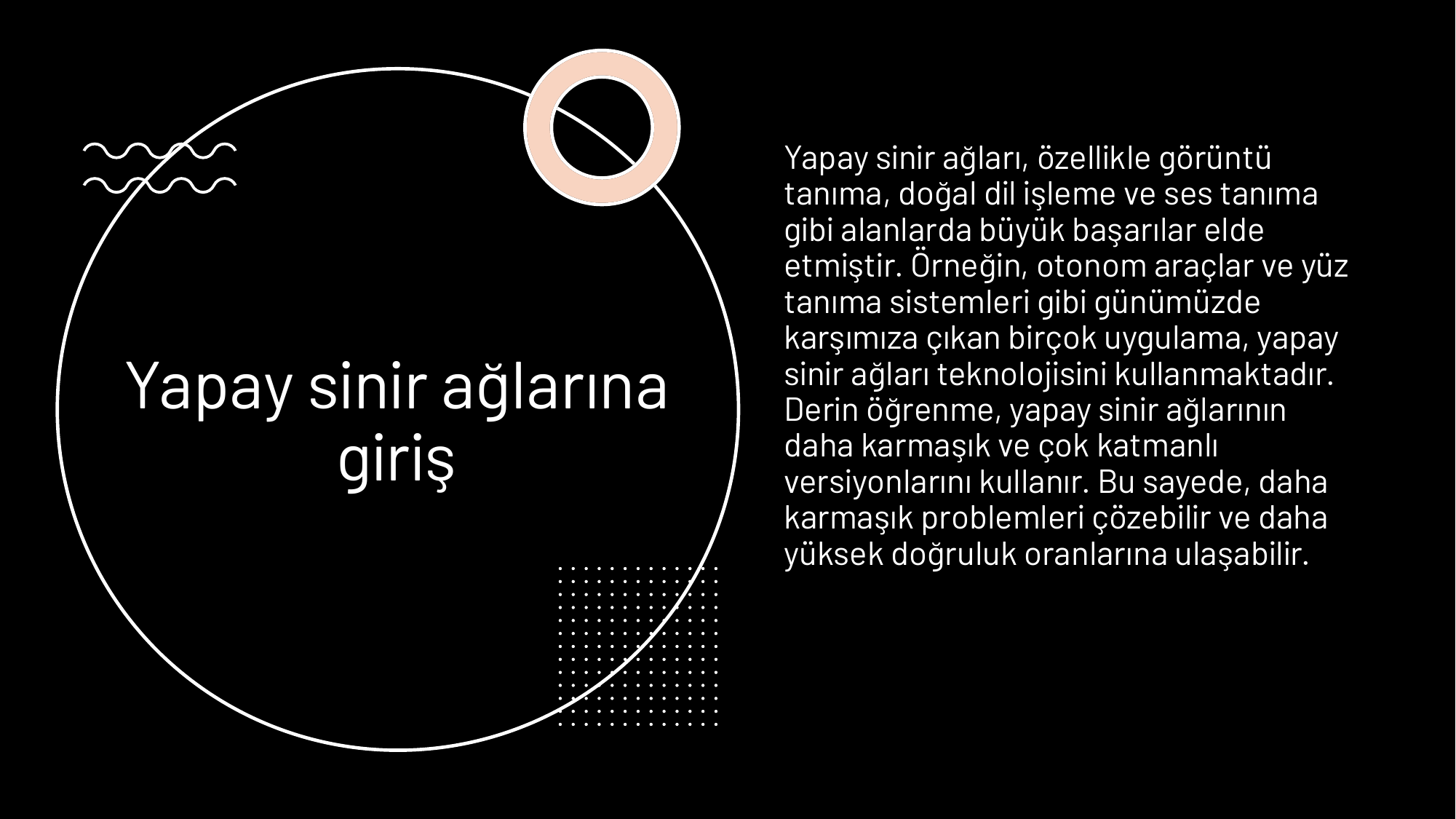

Yapay sinir ağları, özellikle görüntü tanıma, doğal dil işleme ve ses tanıma gibi alanlarda büyük başarılar elde etmiştir. Örneğin, otonom araçlar ve yüz tanıma sistemleri gibi günümüzde karşımıza çıkan birçok uygulama, yapay sinir ağları teknolojisini kullanmaktadır. Derin öğrenme, yapay sinir ağlarının daha karmaşık ve çok katmanlı versiyonlarını kullanır. Bu sayede, daha karmaşık problemleri çözebilir ve daha yüksek doğruluk oranlarına ulaşabilir.

# Yapay sinir ağlarına giriş